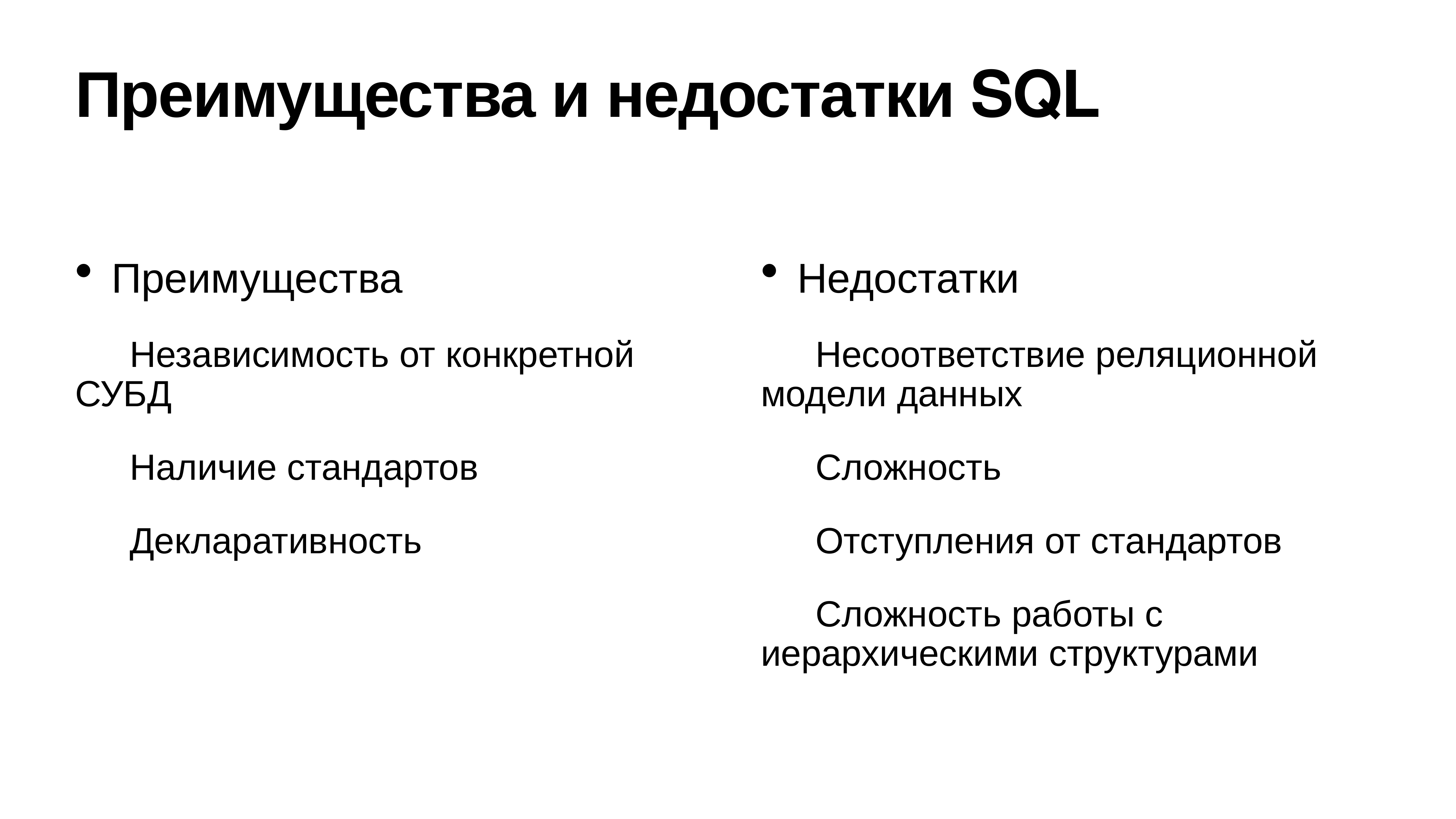

# Преимущества и недостатки SQL

Преимущества
Независимость от конкретной СУБД
Наличие стандартов
Декларативность

Недостатки
Несоответствие реляционной модели данных
Сложность
Отступления от стандартов
Сложность работы с иерархическими структурами